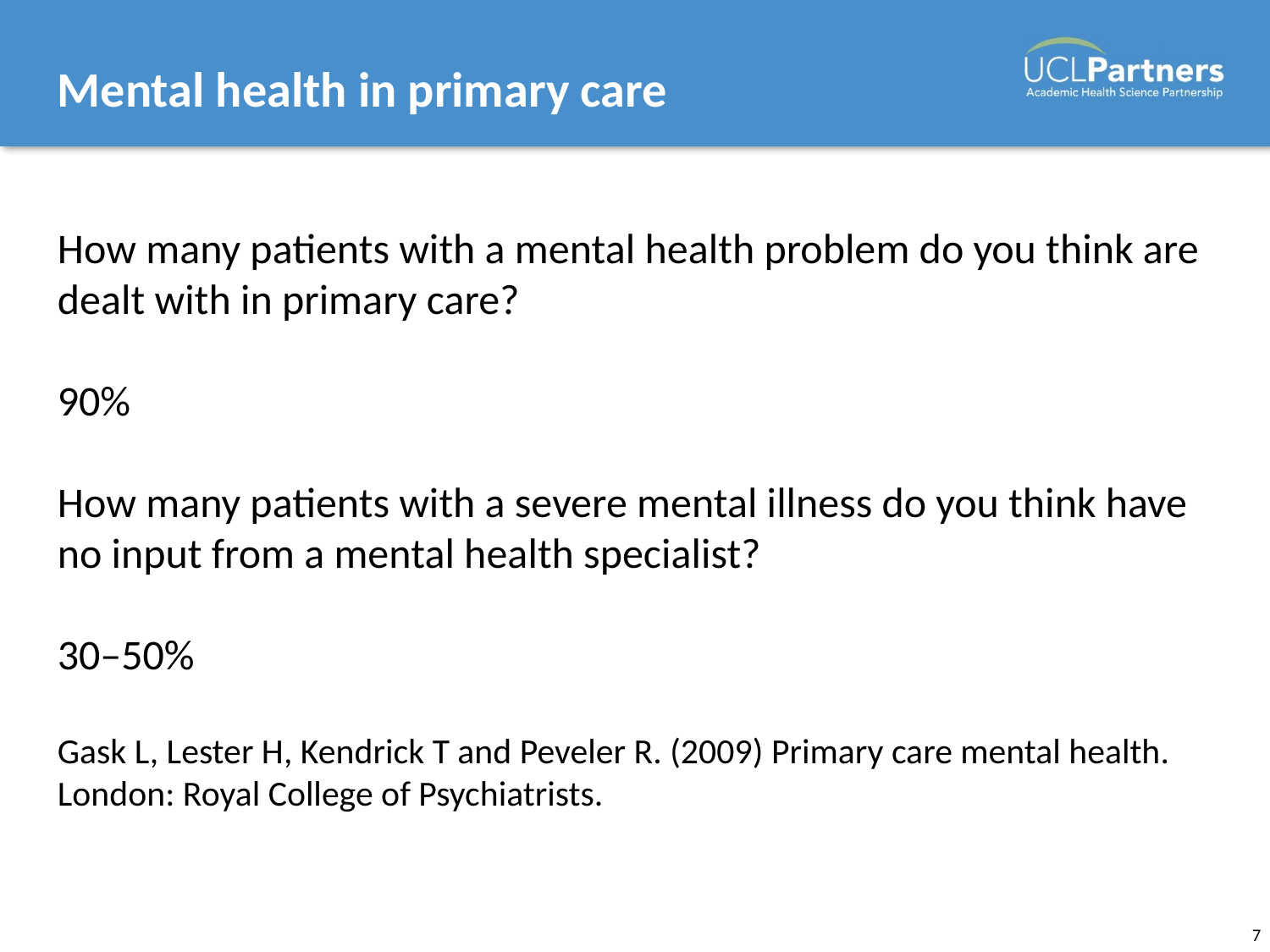

# Mental health in primary care
How many patients with a mental health problem do you think are dealt with in primary care?

90%

How many patients with a severe mental illness do you think have no input from a mental health specialist?

30–50%

Gask L, Lester H, Kendrick T and Peveler R. (2009) Primary care mental health. London: Royal College of Psychiatrists.
7